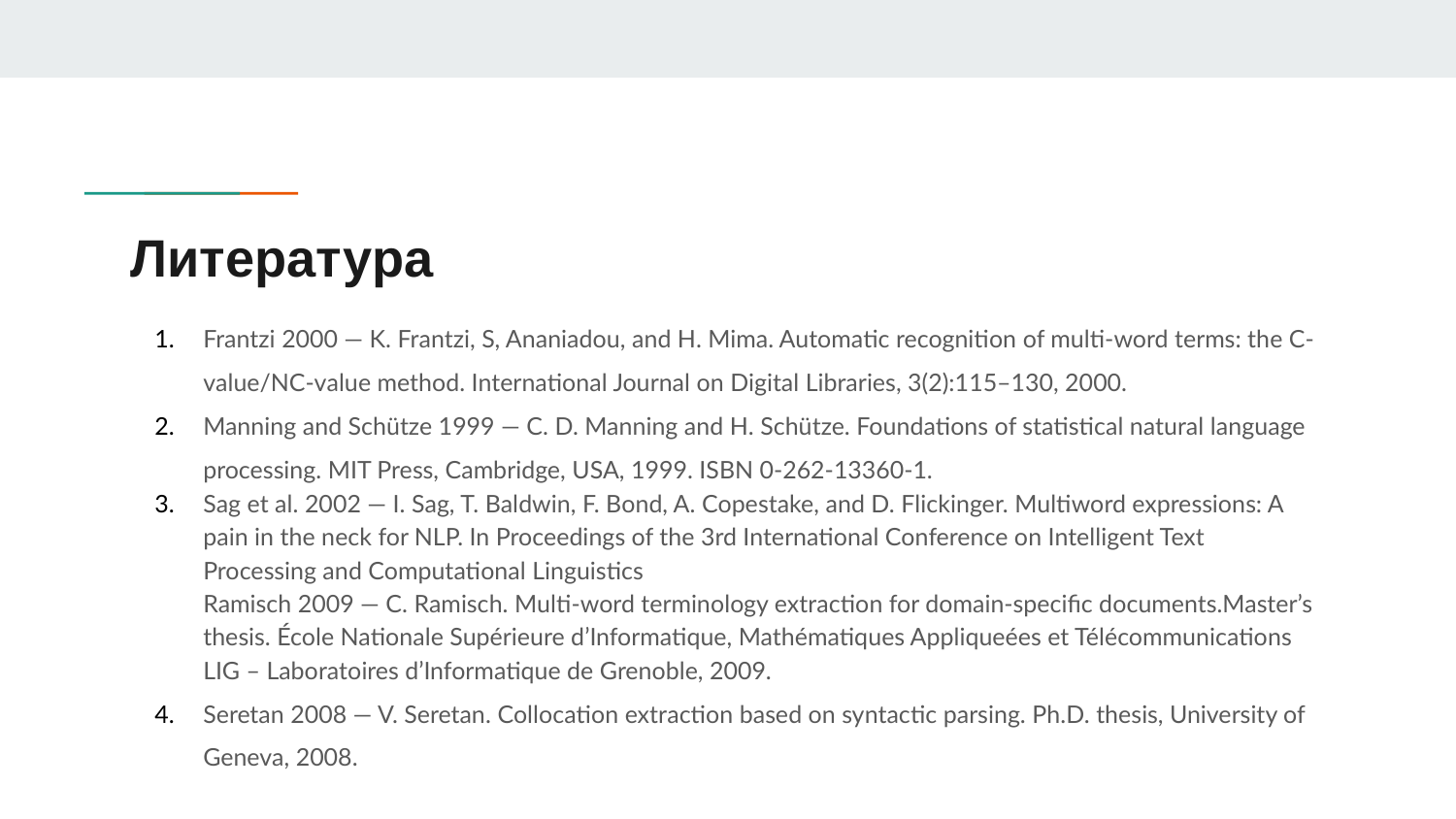

# Литература
Frantzi 2000 — K. Frantzi, S, Ananiadou, and H. Mima. Automatic recognition of multi-word terms: the C-value/NC-value method. International Journal on Digital Libraries, 3(2):115–130, 2000.
Manning and Schütze 1999 — C. D. Manning and H. Schütze. Foundations of statistical natural language processing. MIT Press, Cambridge, USA, 1999. ISBN 0-262-13360-1.
Sag et al. 2002 — I. Sag, T. Baldwin, F. Bond, A. Copestake, and D. Flickinger. Multiword expressions: A pain in the neck for NLP. In Proceedings of the 3rd International Conference on Intelligent Text Processing and Computational Linguistics
Ramisch 2009 — C. Ramisch. Multi-word terminology extraction for domain-specific documents.Master’s thesis. École Nationale Supérieure d’Informatique, Mathématiques Appliqueées et Télécommunications LIG – Laboratoires d’Informatique de Grenoble, 2009.
Seretan 2008 — V. Seretan. Collocation extraction based on syntactic parsing. Ph.D. thesis, University of Geneva, 2008.